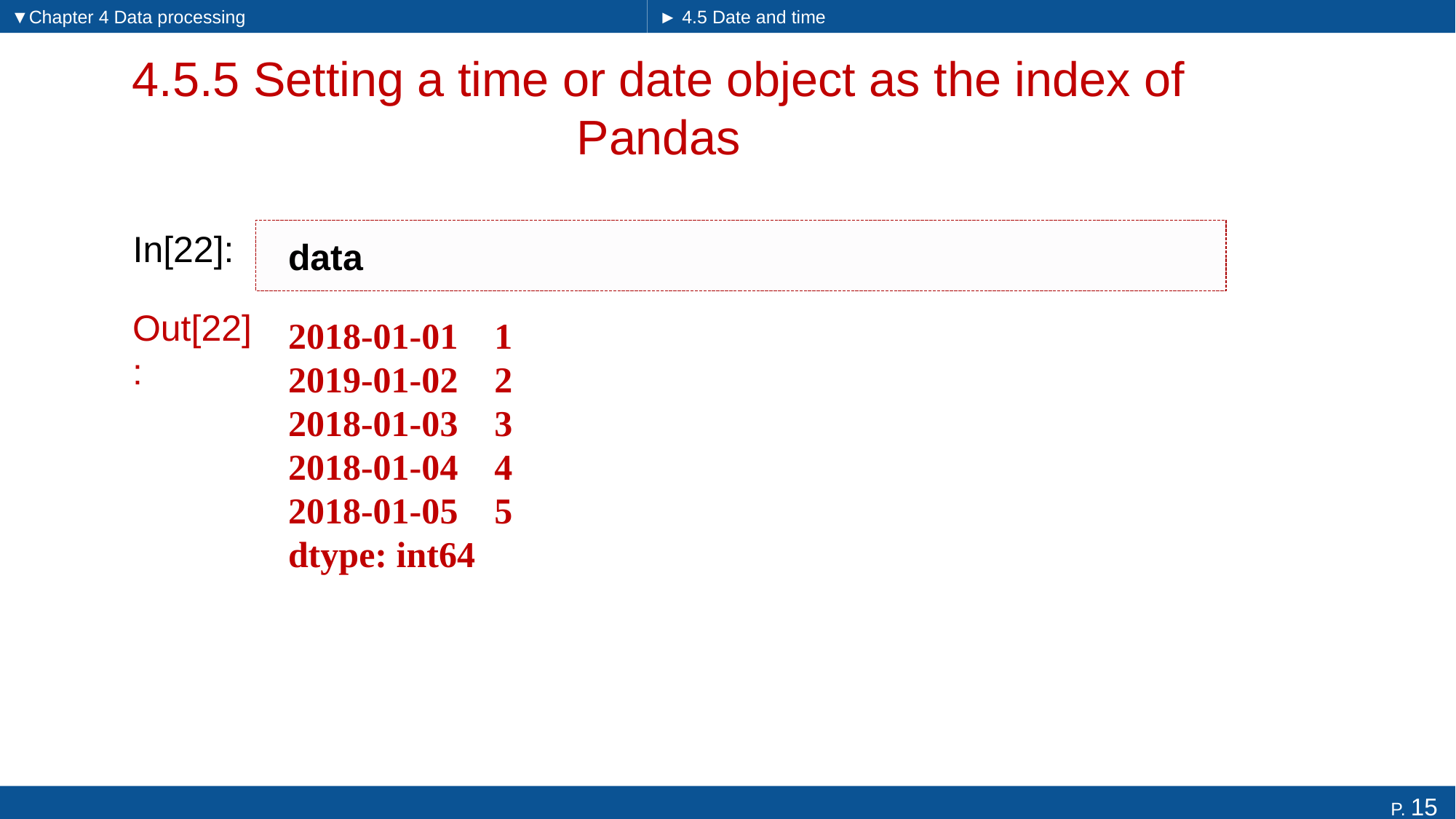

▼Chapter 4 Data processing
► 4.5 Date and time
# 4.5.5 Setting a time or date object as the index of Pandas
In[22]:
data
2018-01-01    1
2019-01-02    2
2018-01-03    3
2018-01-04    4
2018-01-05    5
dtype: int64
Out[22]: